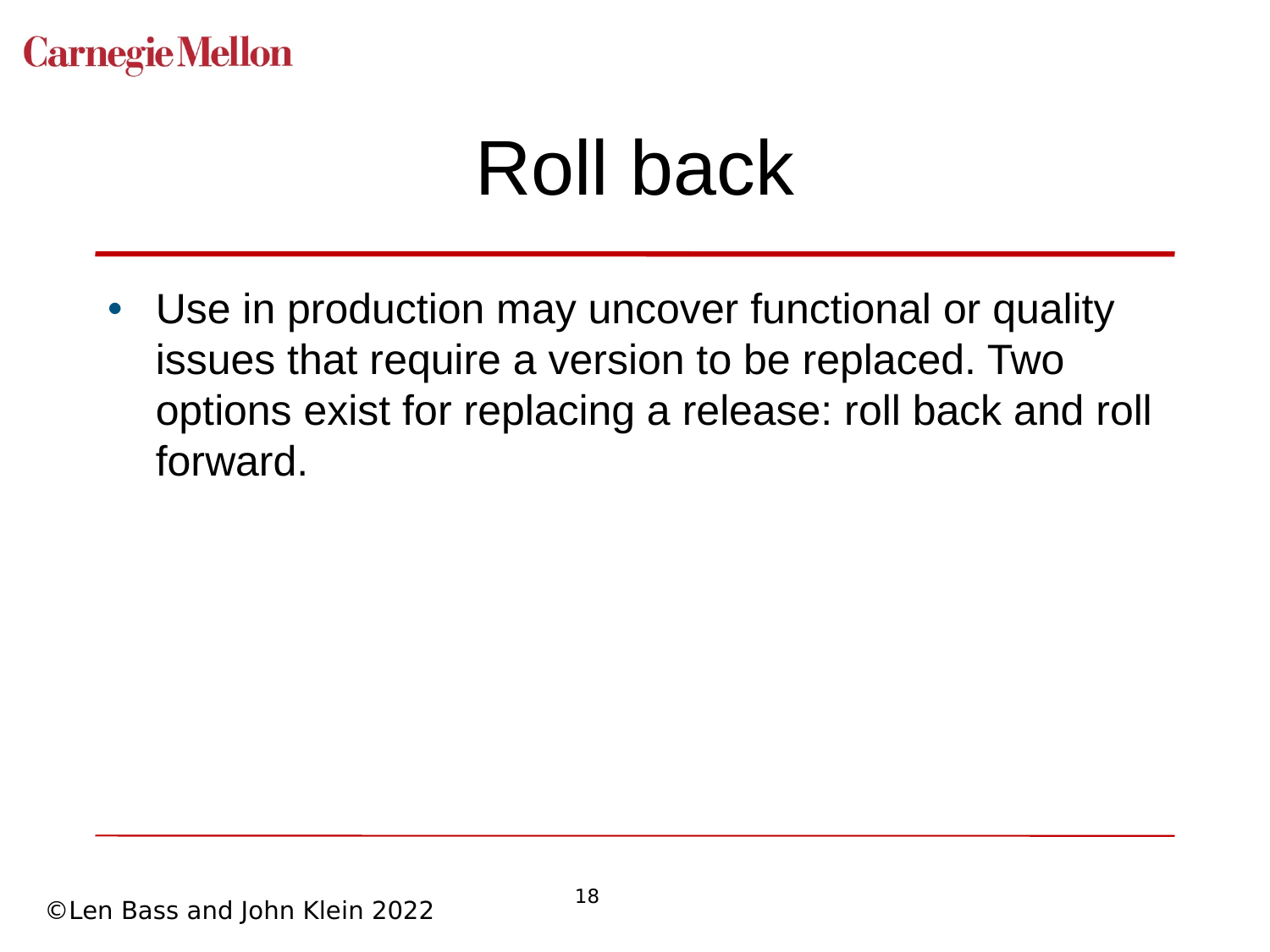

# Roll back
Use in production may uncover functional or quality issues that require a version to be replaced. Two options exist for replacing a release: roll back and roll forward.